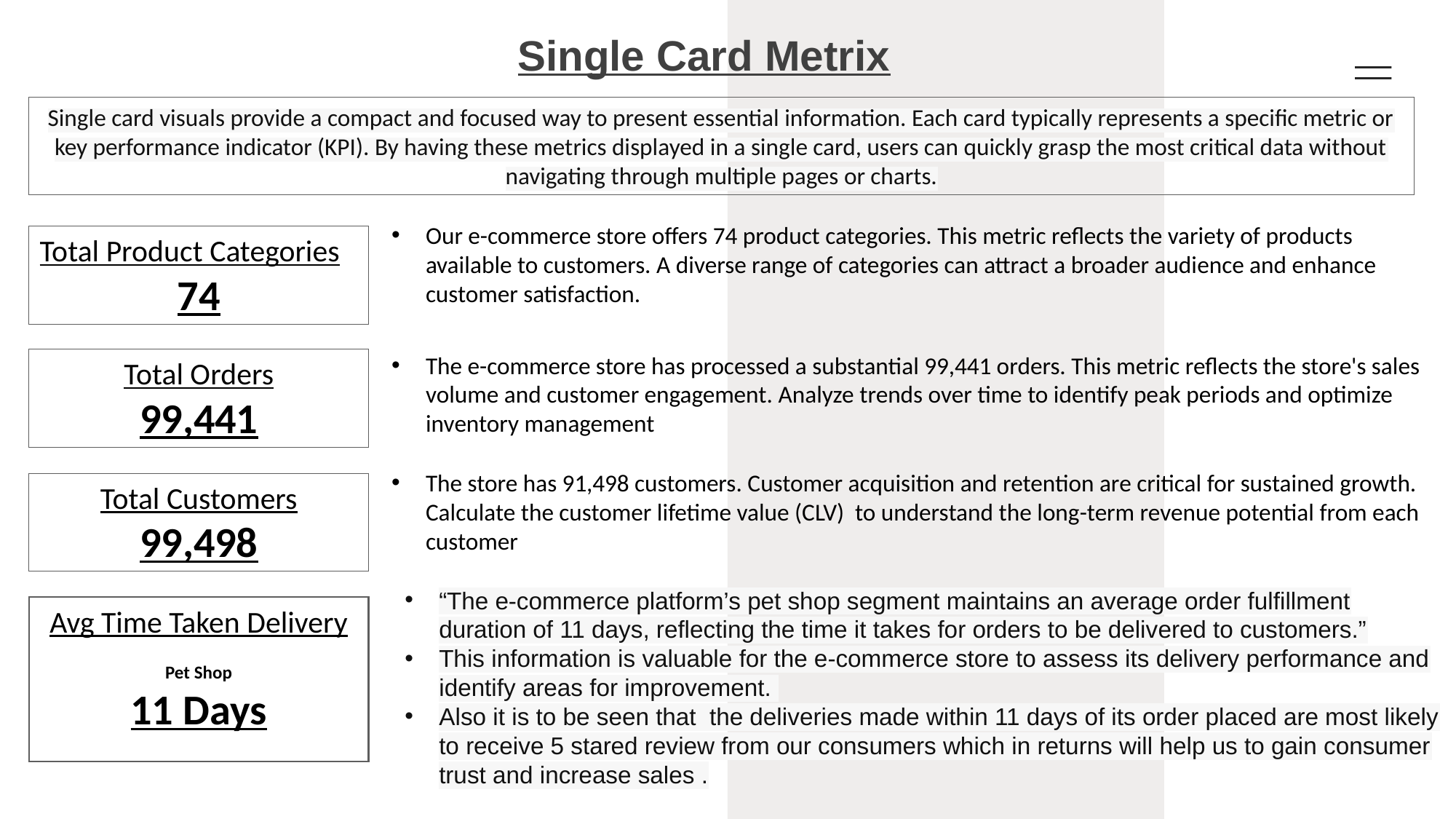

# Single Card Metrix
Single card visuals provide a compact and focused way to present essential information. Each card typically represents a specific metric or key performance indicator (KPI). By having these metrics displayed in a single card, users can quickly grasp the most critical data without navigating through multiple pages or charts.
Our e-commerce store offers 74 product categories. This metric reflects the variety of products available to customers. A diverse range of categories can attract a broader audience and enhance customer satisfaction.

Total Product Categories
74
The e-commerce store has processed a substantial 99,441 orders. This metric reflects the store's sales volume and customer engagement. Analyze trends over time to identify peak periods and optimize inventory management
Total Orders
99,441
The store has 91,498 customers. Customer acquisition and retention are critical for sustained growth. Calculate the customer lifetime value (CLV)  to understand the long-term revenue potential from each customer
Total Customers
99,498
“The e-commerce platform’s pet shop segment maintains an average order fulfillment duration of 11 days, reflecting the time it takes for orders to be delivered to customers.”
This information is valuable for the e-commerce store to assess its delivery performance and identify areas for improvement.
Also it is to be seen that  the deliveries made within 11 days of its order placed are most likely to receive 5 stared review from our consumers which in returns will help us to gain consumer trust and increase sales .
Avg Time Taken Delivery

Pet Shop
11 Days